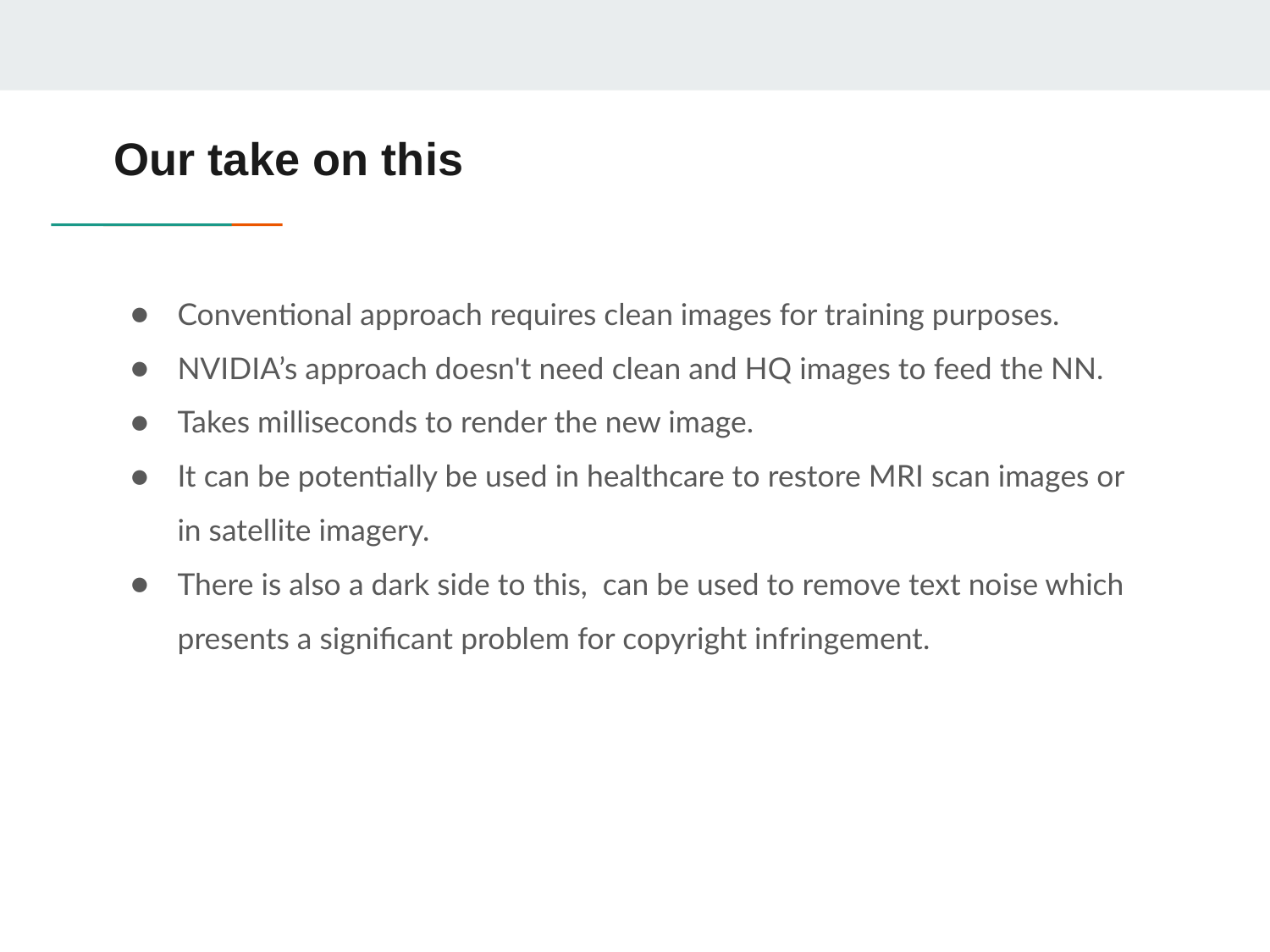

# Our take on this
Conventional approach requires clean images for training purposes.
NVIDIA’s approach doesn't need clean and HQ images to feed the NN.
Takes milliseconds to render the new image.
It can be potentially be used in healthcare to restore MRI scan images or in satellite imagery.
There is also a dark side to this,  can be used to remove text noise which presents a significant problem for copyright infringement.